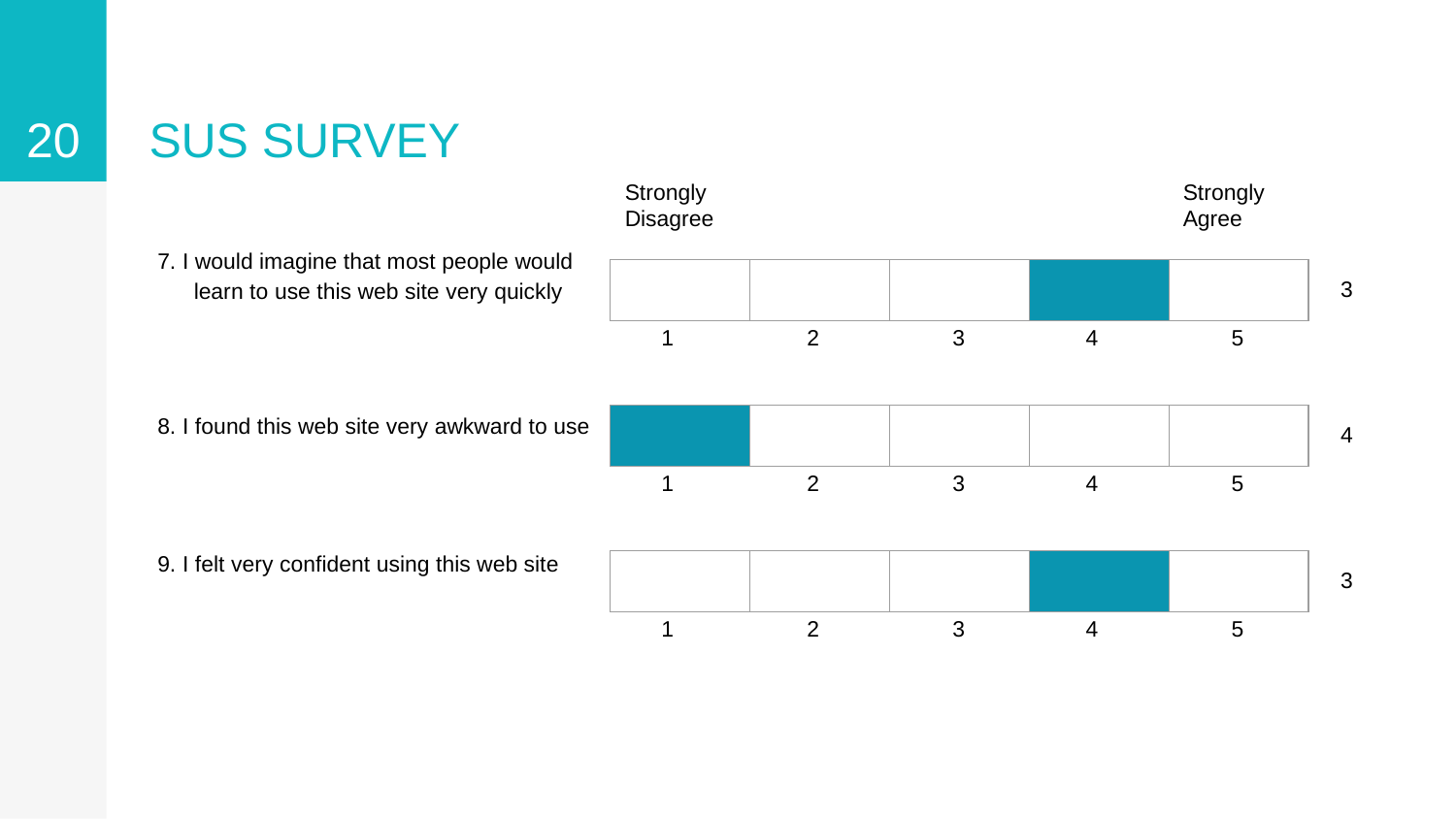

20
# SUS SURVEY
Strongly
Disagree
Strongly
Agree
7. I would imagine that most people would learn to use this web site very quickly

|  |  |  |  |  |
| --- | --- | --- | --- | --- |
3
1
2
3
4
5
8. I found this web site very awkward to use
|  |  |  |  |  |
| --- | --- | --- | --- | --- |
4
1
2
3
4
5
9. I felt very confident using this web site

|  |  |  |  |  |
| --- | --- | --- | --- | --- |
3
1
2
3
4
5